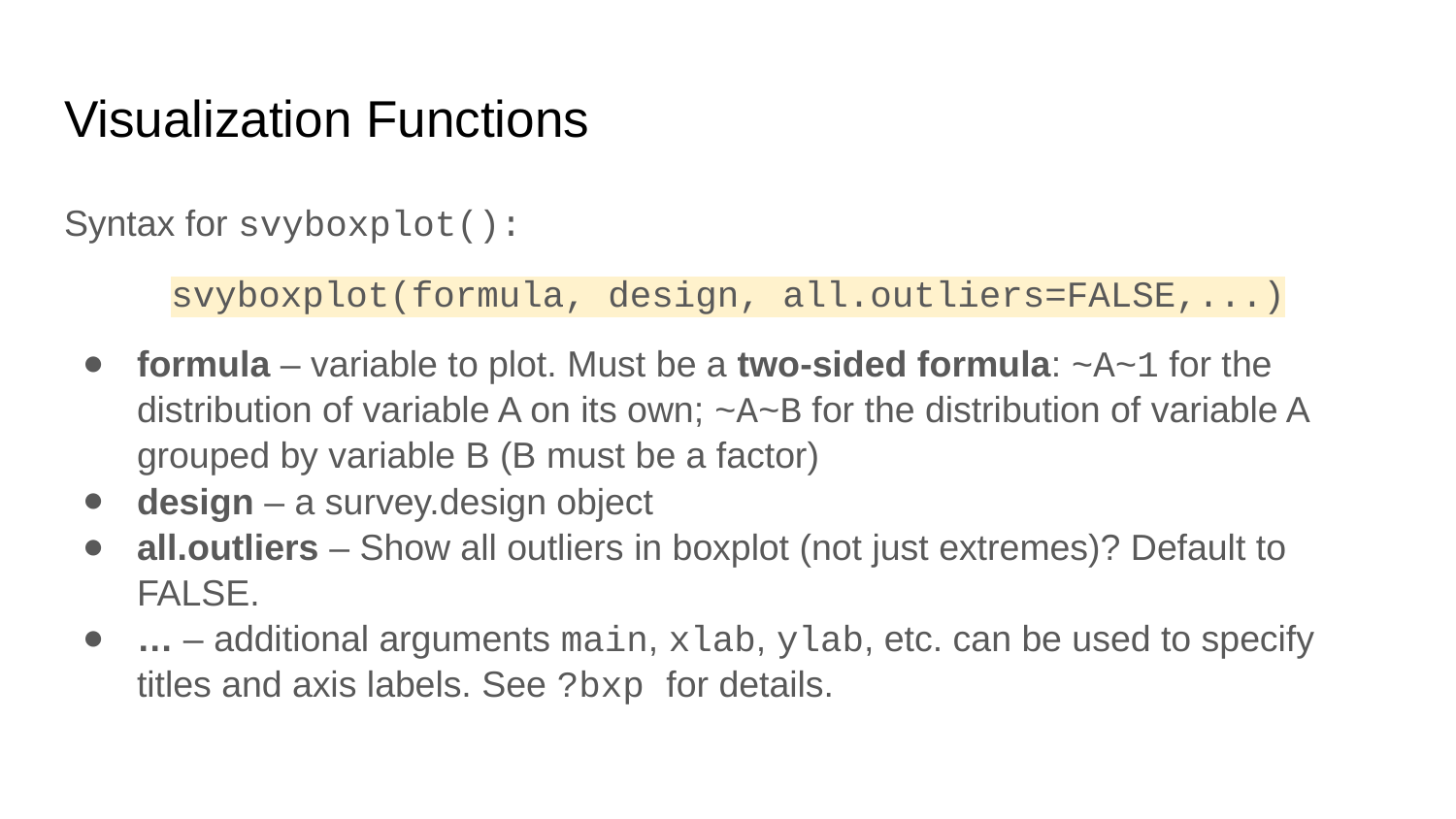

# Visualization Functions
Syntax for svyboxplot():
svyboxplot(formula, design, all.outliers=FALSE,...)
formula – variable to plot. Must be a two-sided formula: ~A~1 for the distribution of variable A on its own; ~A~B for the distribution of variable A grouped by variable B (B must be a factor)
design – a survey.design object
all.outliers – Show all outliers in boxplot (not just extremes)? Default to FALSE.
… – additional arguments main, xlab, ylab, etc. can be used to specify titles and axis labels. See ?bxp for details.